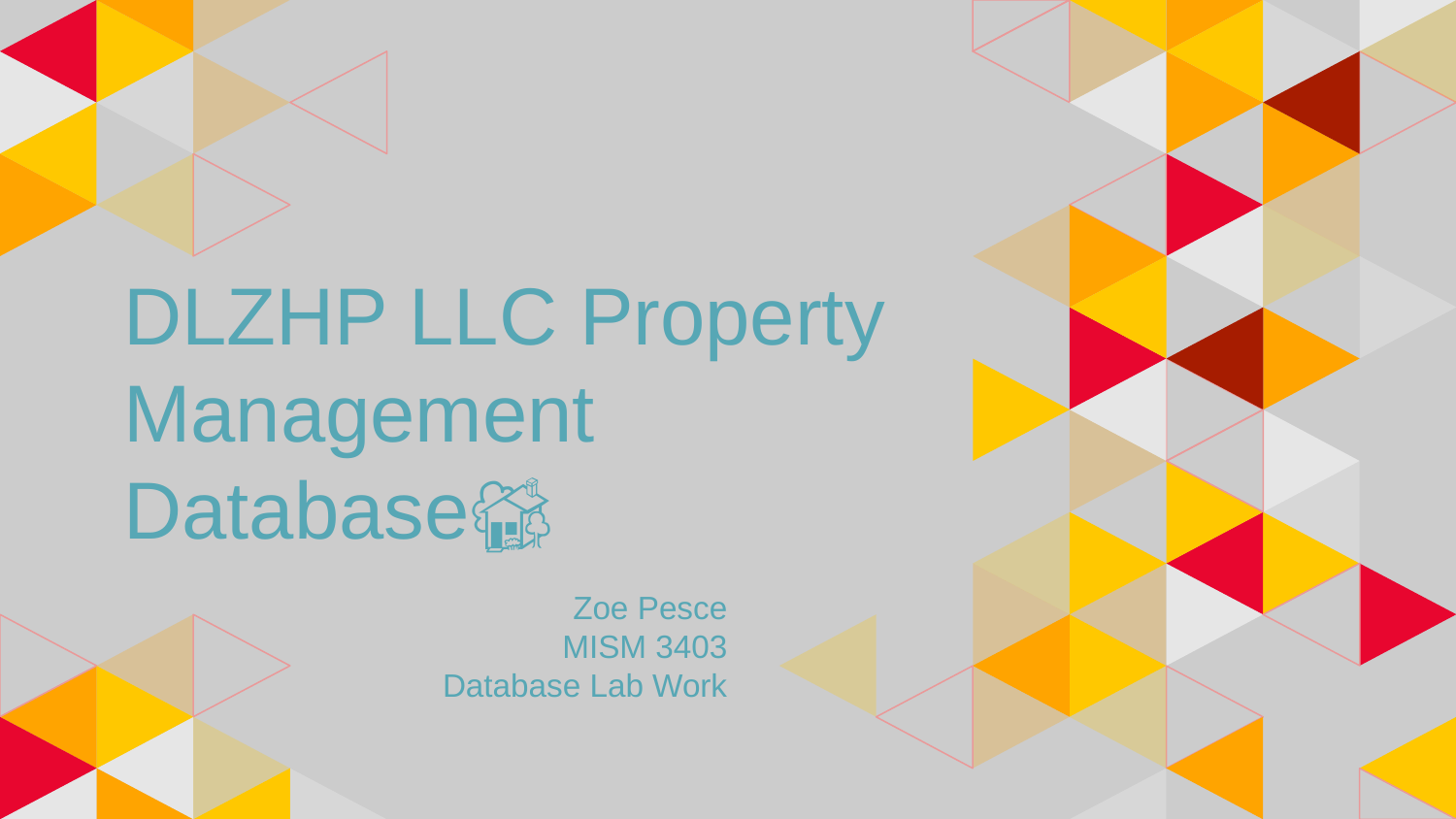

# DLZHP LLC Property Management Database🏡
Zoe Pesce
MISM 3403
Database Lab Work